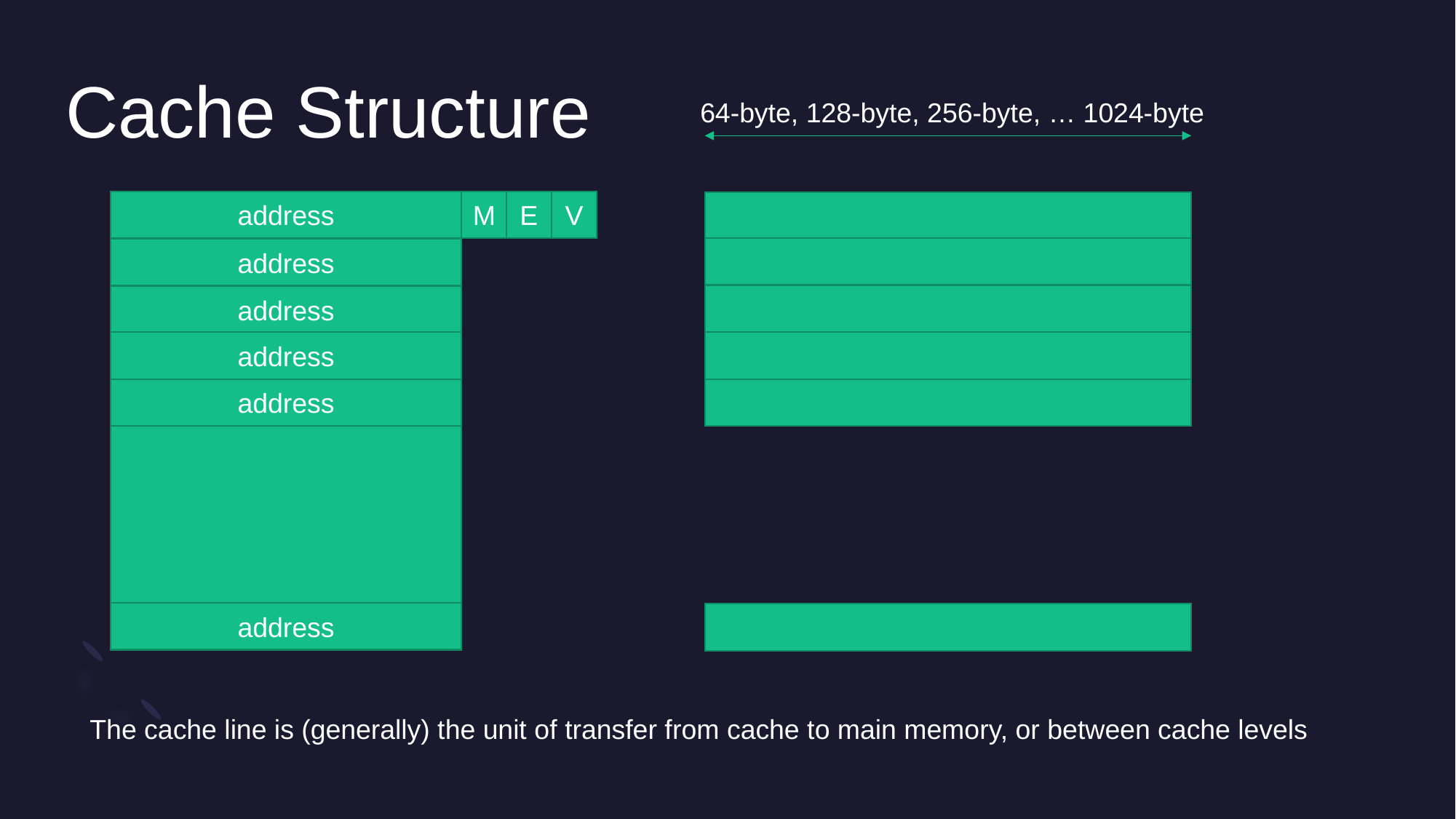

# Cache Structure
64-byte, 128-byte, 256-byte, … 1024-byte
address

address
address
address
address
address
M
E
V

The cache line is (generally) the unit of transfer from cache to main memory, or between cache levels